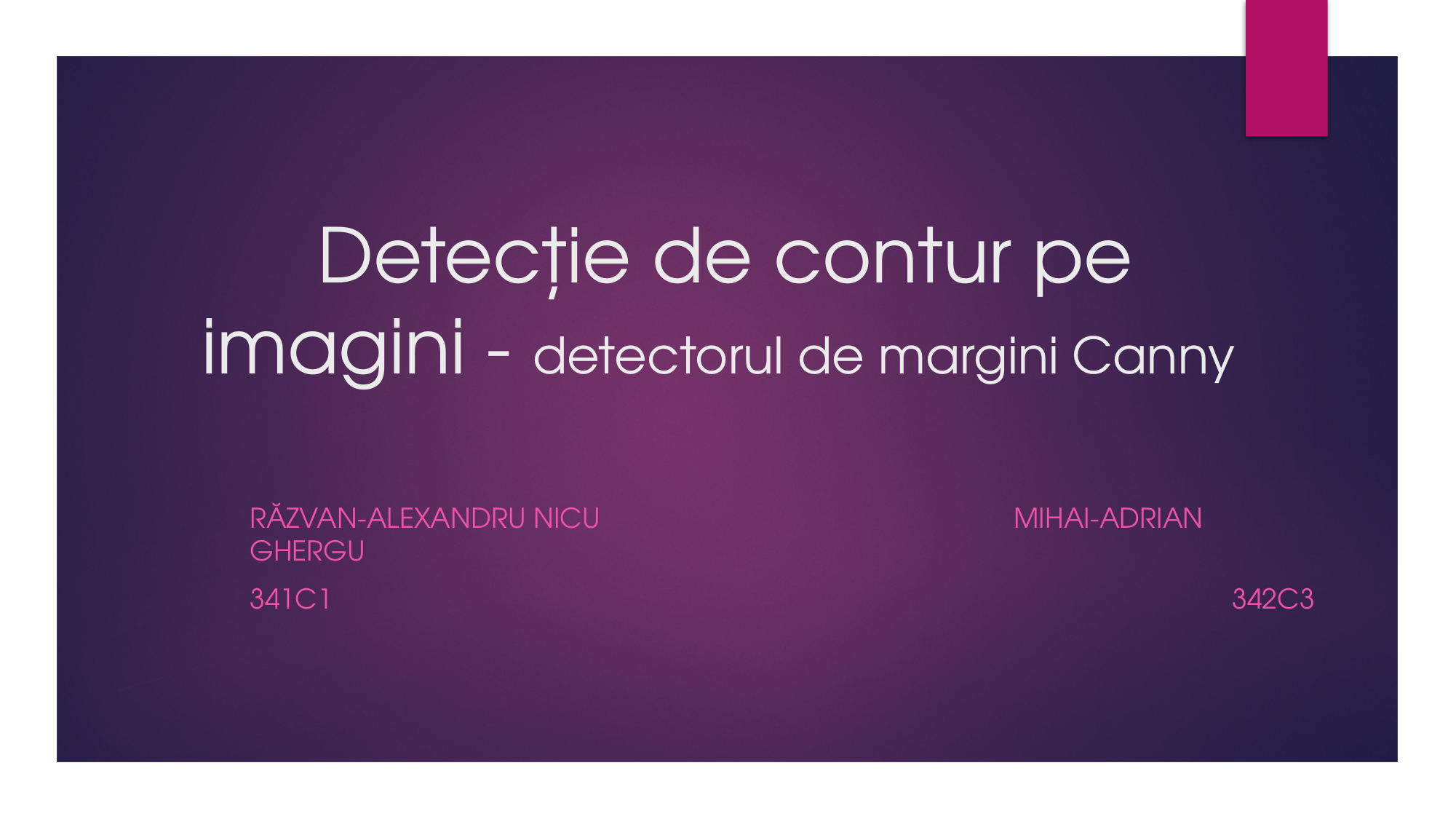

# Detecție de contur pe imagini - detectorul de margini Canny
Răzvan-Alexandru Nicu				Mihai-adrian ghergu
341C1									342c3